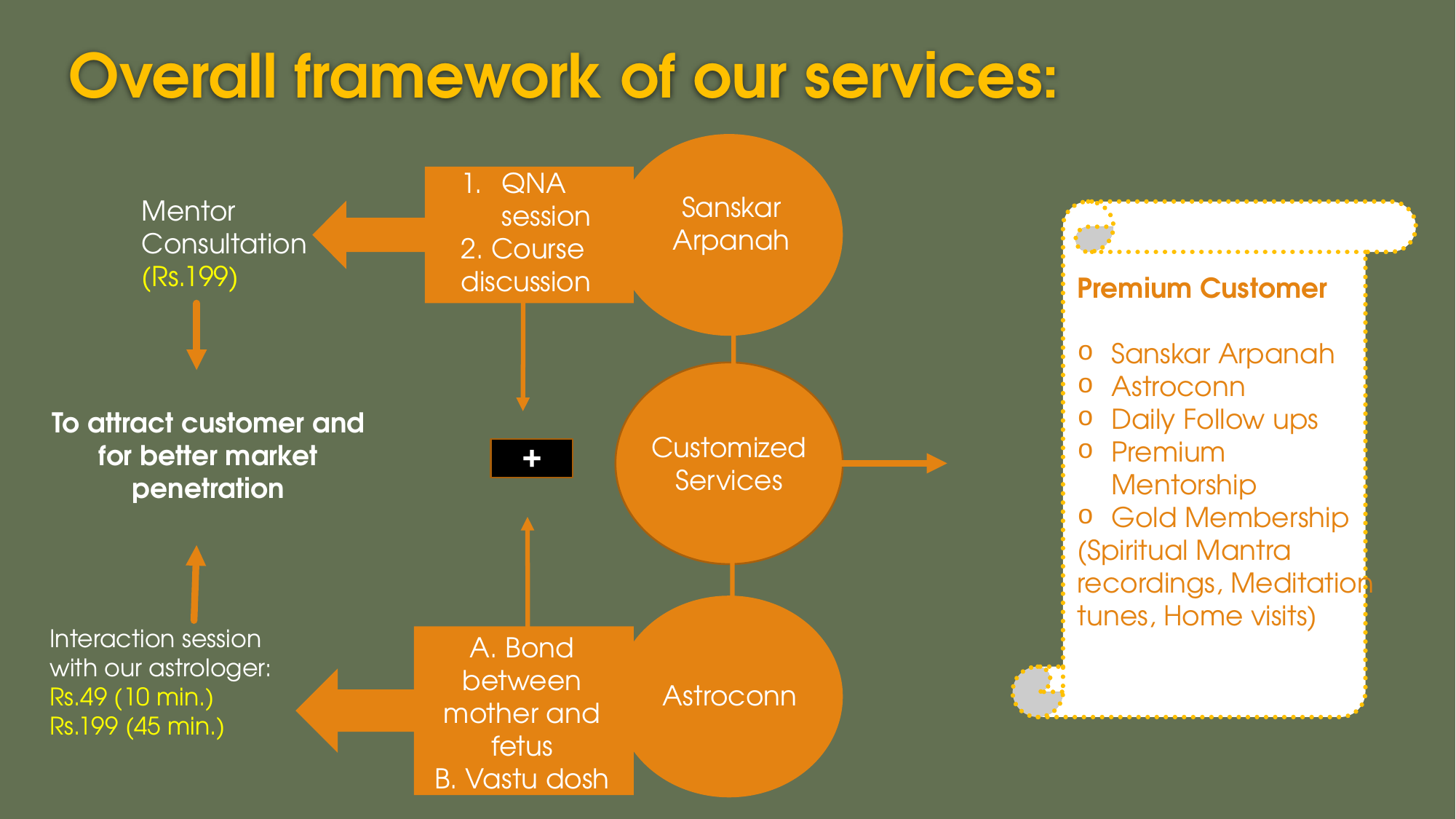

Overall framework of our services:

QNA session
2. Course discussion

Sanskar Arpanah
Mentor Consultation
(Rs.199)

Premium Customer

Sanskar Arpanah
Astroconn
Daily Follow ups
Premium Mentorship
Gold Membership
(Spiritual Mantra recordings, Meditation tunes, Home visits)

To attract customer and for better market penetration
Customized Services
+

Interaction session with our astrologer:
Rs.49 (10 min.)
Rs.199 (45 min.)
A. Bond between mother and fetus
B. Vastu dosh

Astroconn